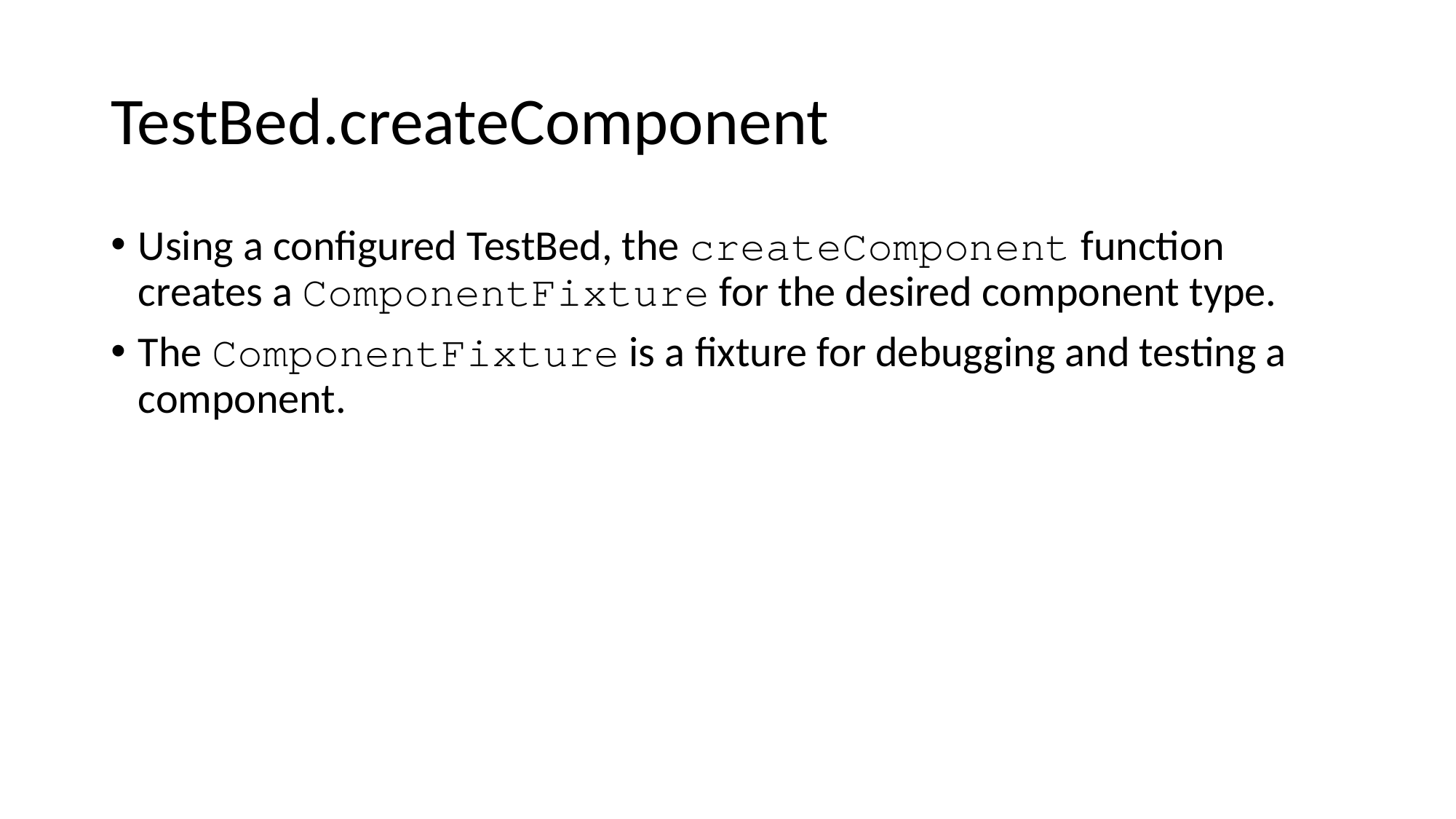

# TestBed.createComponent
Using a configured TestBed, the createComponent function creates a ComponentFixture for the desired component type.
The ComponentFixture is a fixture for debugging and testing a component.